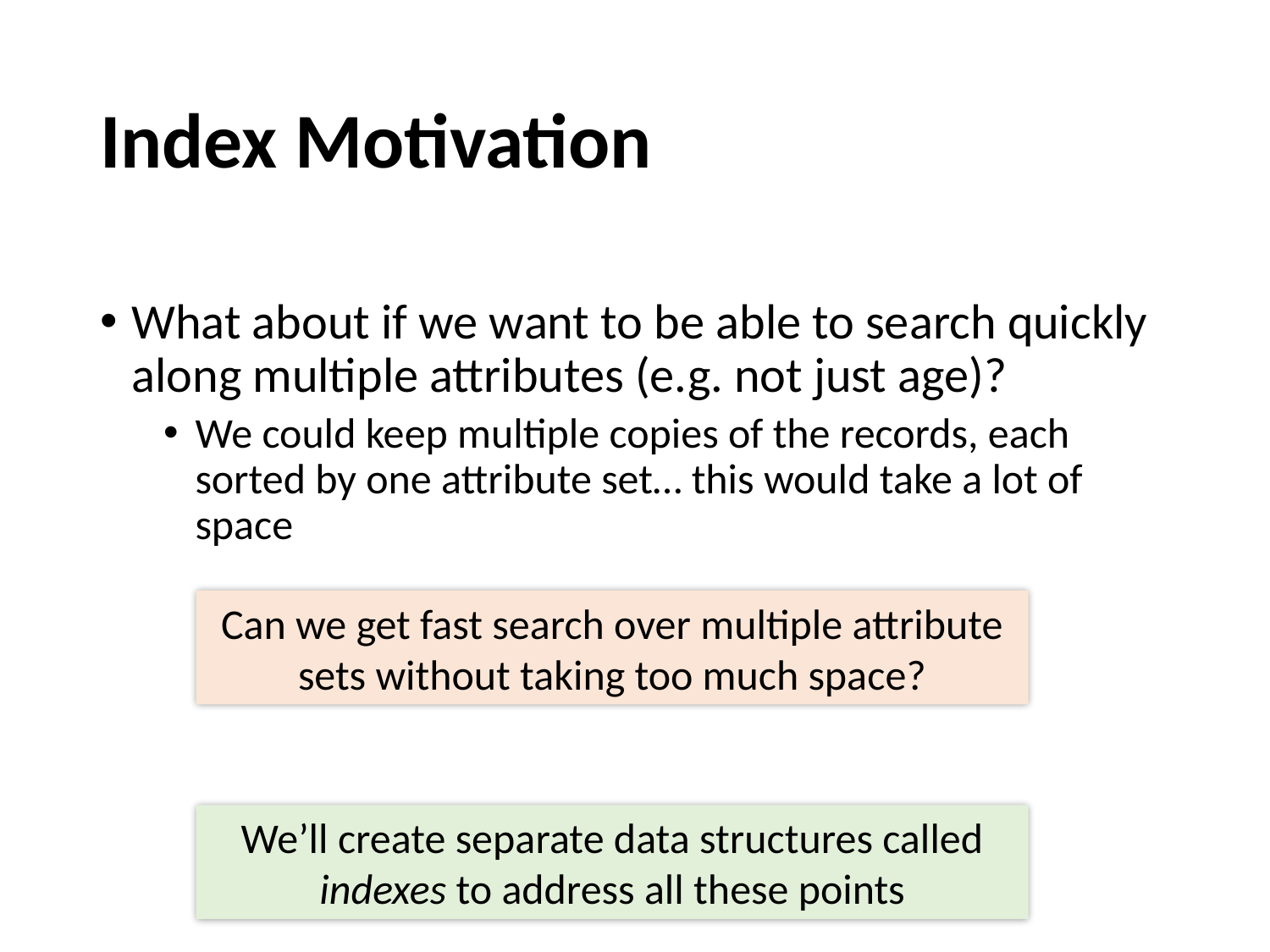

# Index Motivation
What about if we want to be able to search quickly along multiple attributes (e.g. not just age)?
We could keep multiple copies of the records, each sorted by one attribute set… this would take a lot of space

Can we get fast search over multiple attribute sets without taking too much space?
We’ll create separate data structures called indexes to address all these points